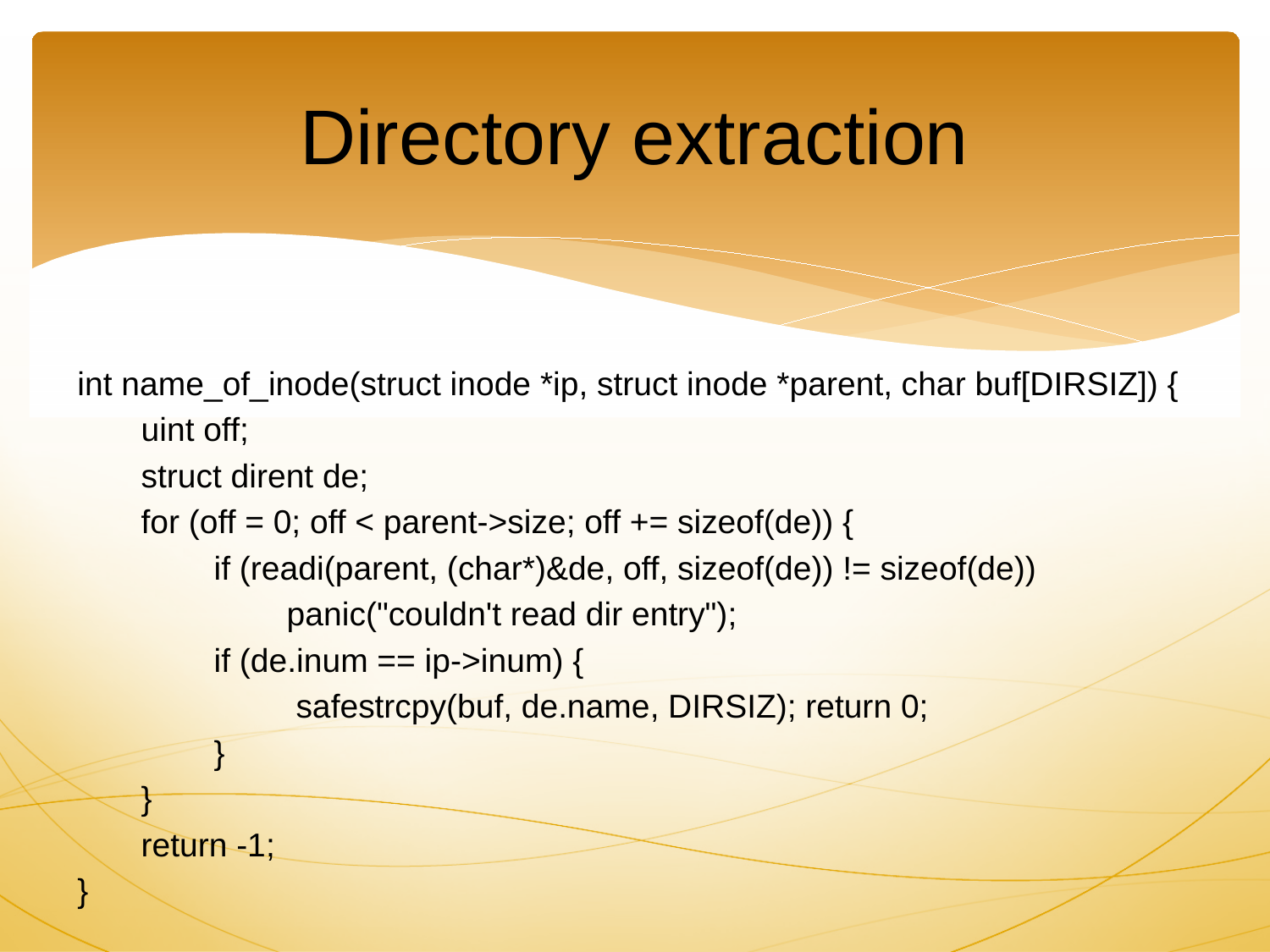

Directory extraction
int name_of_inode(struct inode *ip, struct inode *parent, char buf[DIRSIZ]) {
       uint off;
       struct dirent de;
       for (off = 0; off < parent->size; off += sizeof(de)) {
               if (readi(parent, (char*)&de, off, sizeof(de)) != sizeof(de))
                       panic("couldn't read dir entry");
               if (de.inum == ip->inum) {
                        safestrcpy(buf, de.name, DIRSIZ); return 0;
               }
       }
       return -1;
}